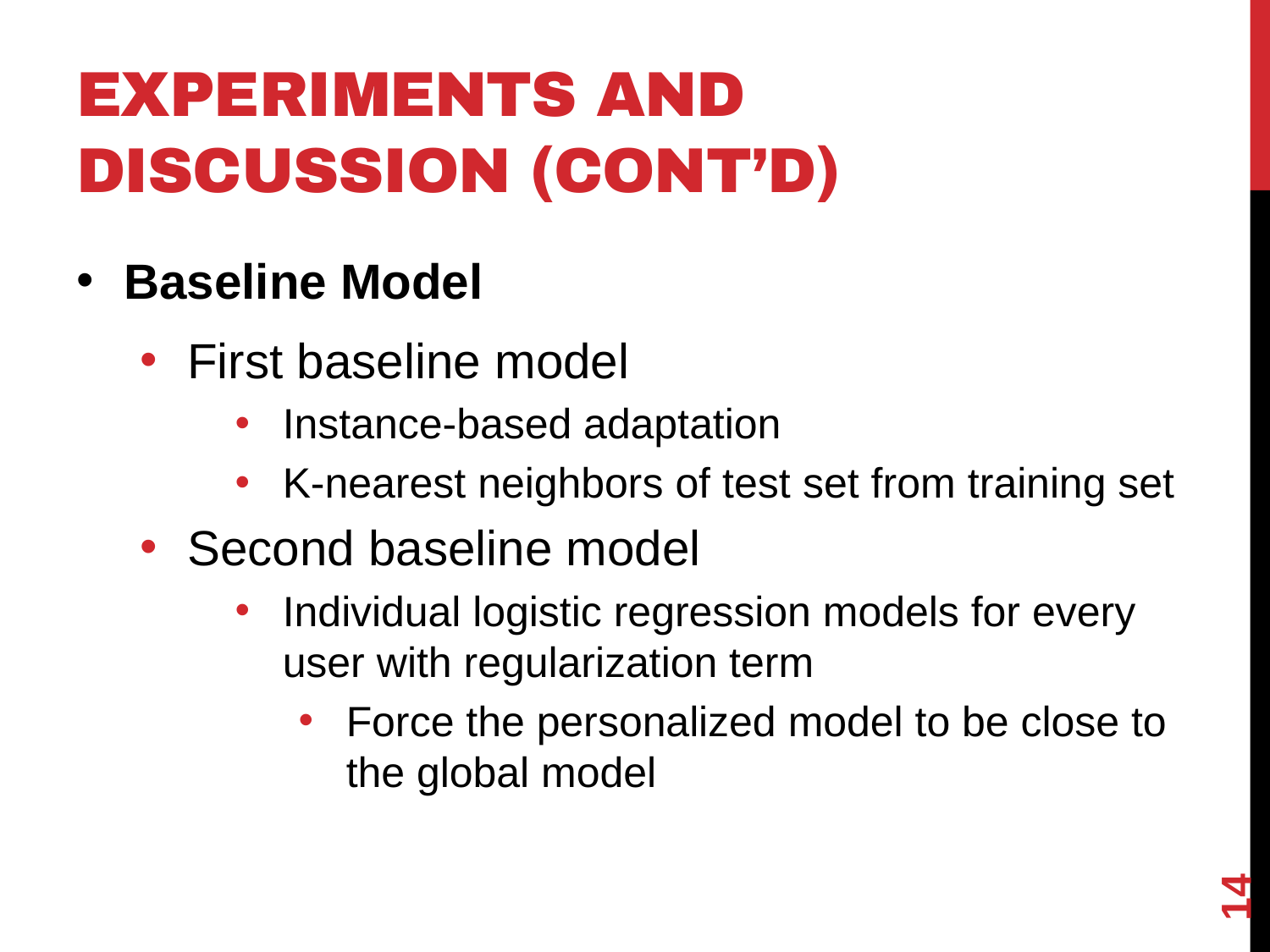

# Experiments and Discussion (cont’d)
Baseline Model
First baseline model
Instance-based adaptation
K-nearest neighbors of test set from training set
Second baseline model
Individual logistic regression models for every user with regularization term
Force the personalized model to be close to the global model
14